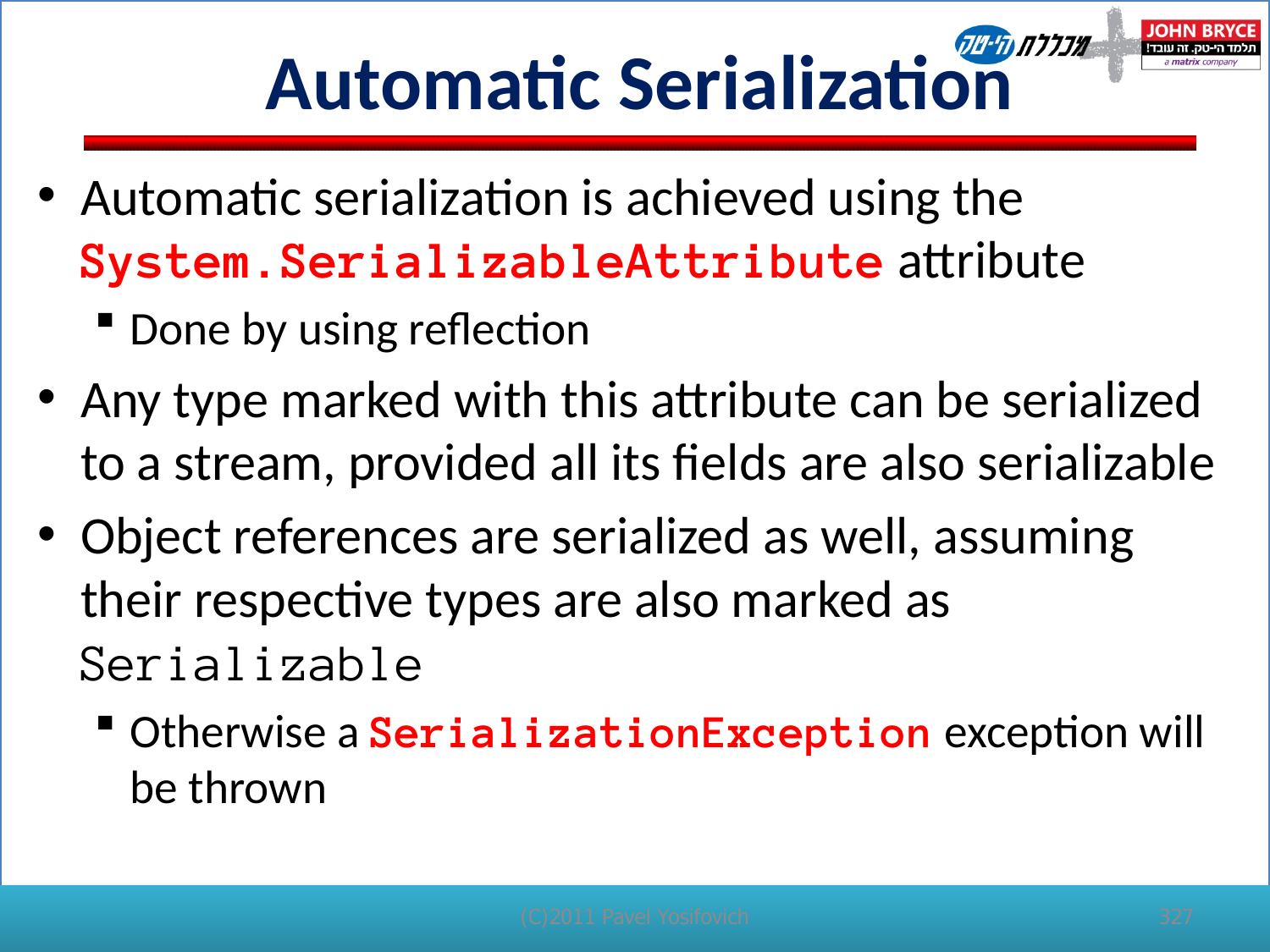

# Automatic Serialization
Automatic serialization is achieved using the System.SerializableAttribute attribute
Done by using reflection
Any type marked with this attribute can be serialized to a stream, provided all its fields are also serializable
Object references are serialized as well, assuming their respective types are also marked as Serializable
Otherwise a SerializationException exception will be thrown
(C)2011 Pavel Yosifovich
327